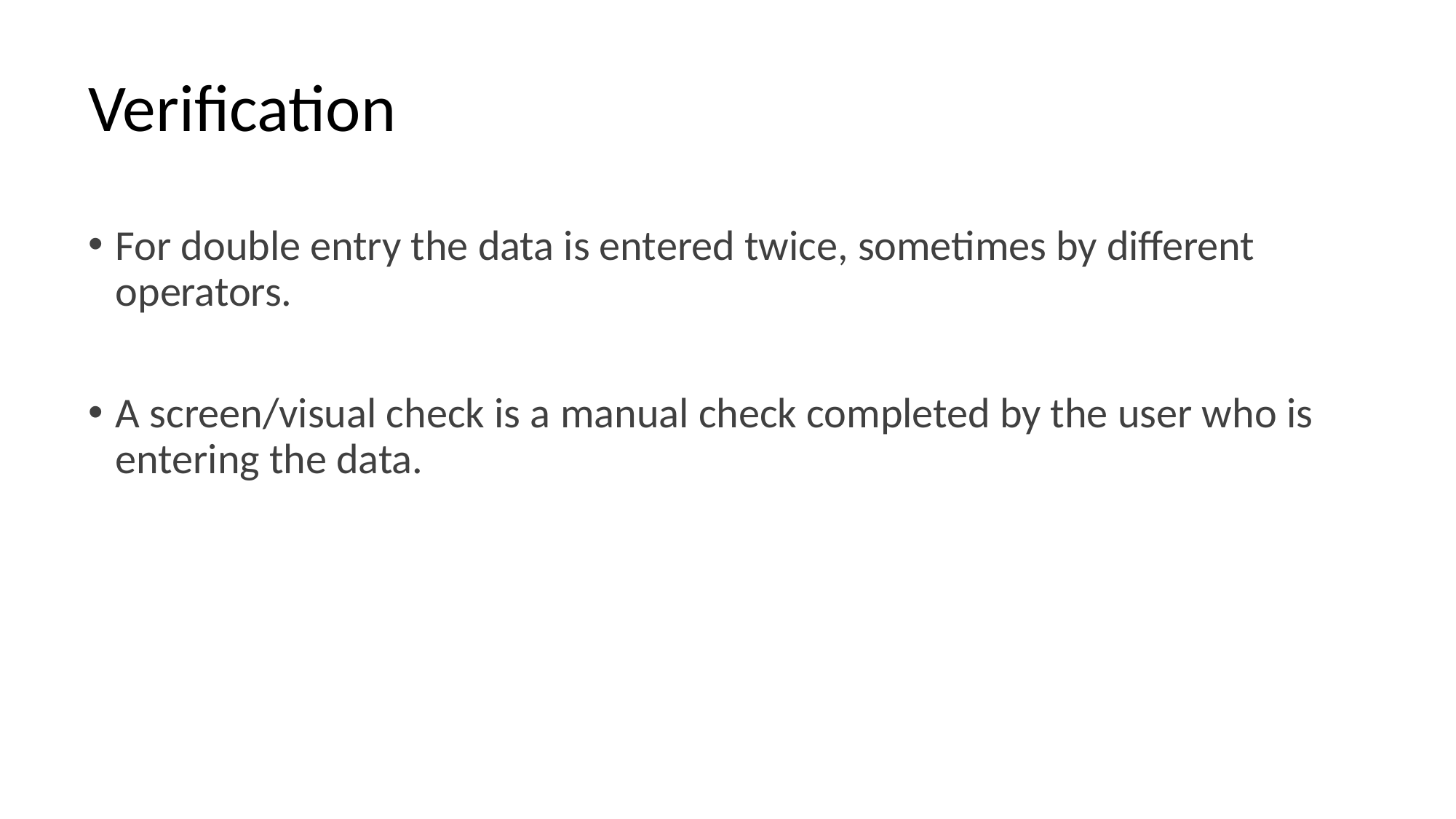

# Verification
For double entry the data is entered twice, sometimes by different operators.

A screen/visual check is a manual check completed by the user who is entering the data.